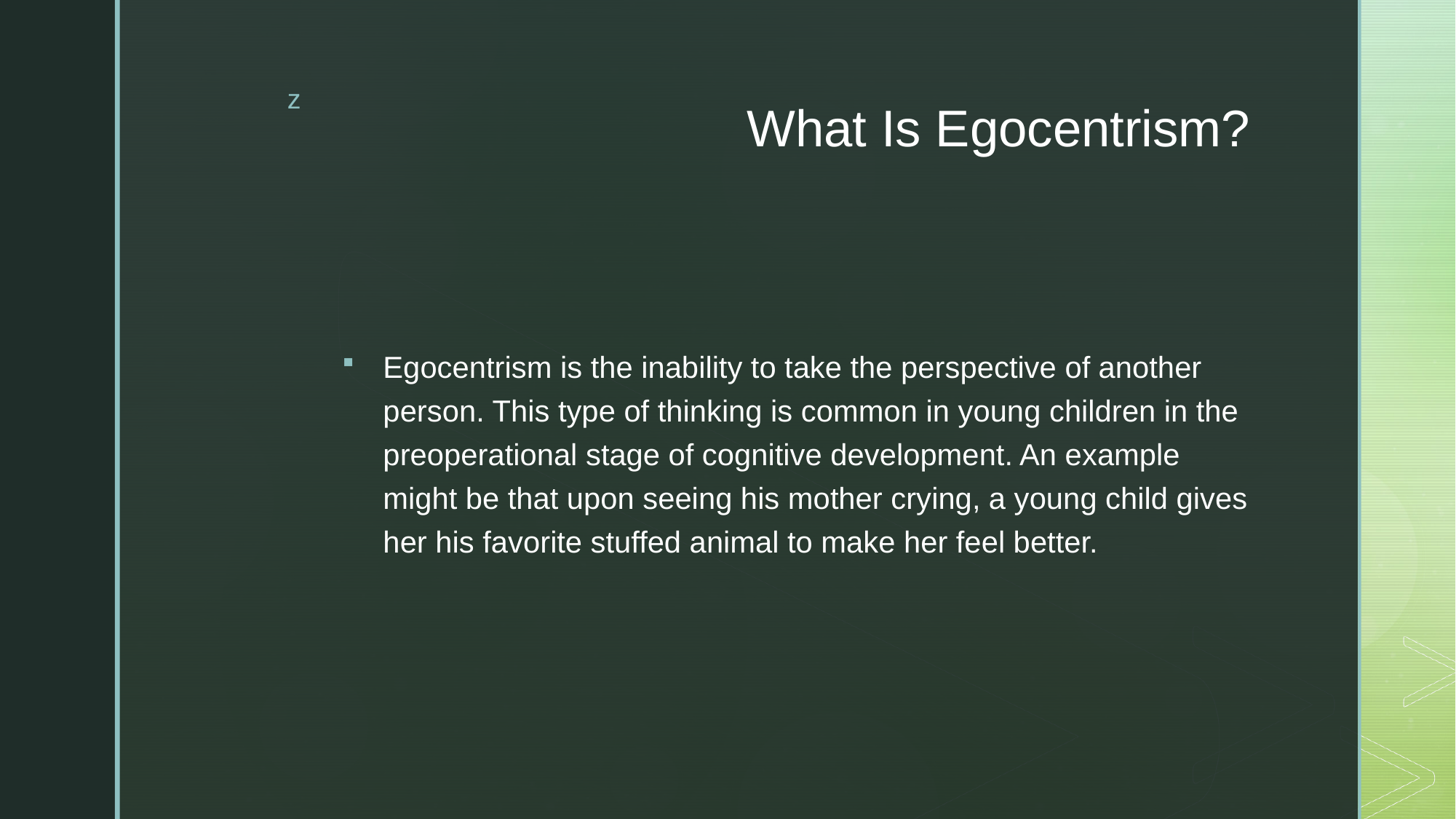

# What Is Egocentrism?
Egocentrism is the inability to take the perspective of another person. This type of thinking is common in young children in the preoperational stage of cognitive development. An example might be that upon seeing his mother crying, a young child gives her his favorite stuffed animal to make her feel better.